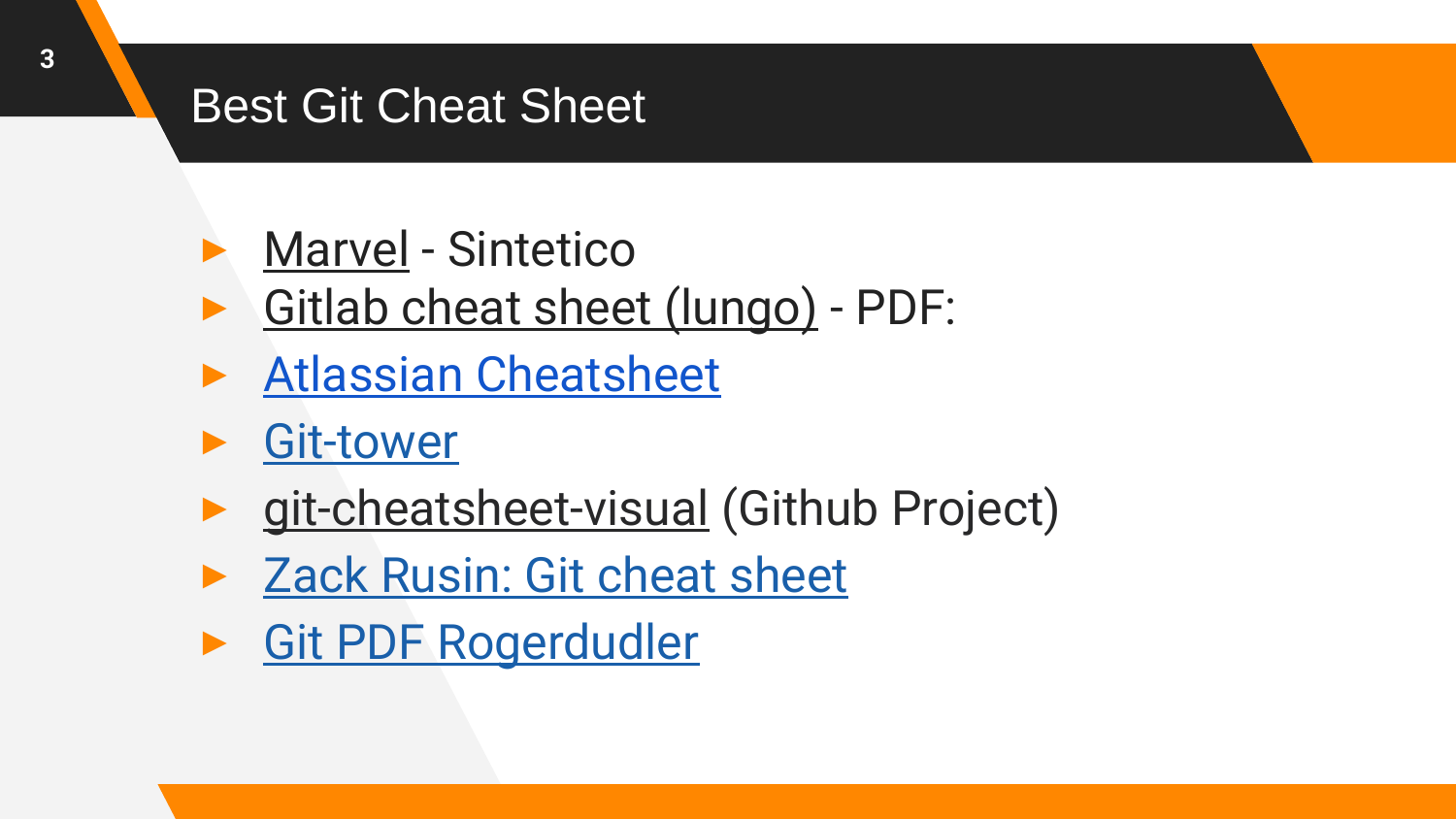

3
# Best Git Cheat Sheet
Marvel - Sintetico
Gitlab cheat sheet (lungo) - PDF:
Atlassian Cheatsheet
Git-tower
git-cheatsheet-visual (Github Project)
Zack Rusin: Git cheat sheet
Git PDF Rogerdudler